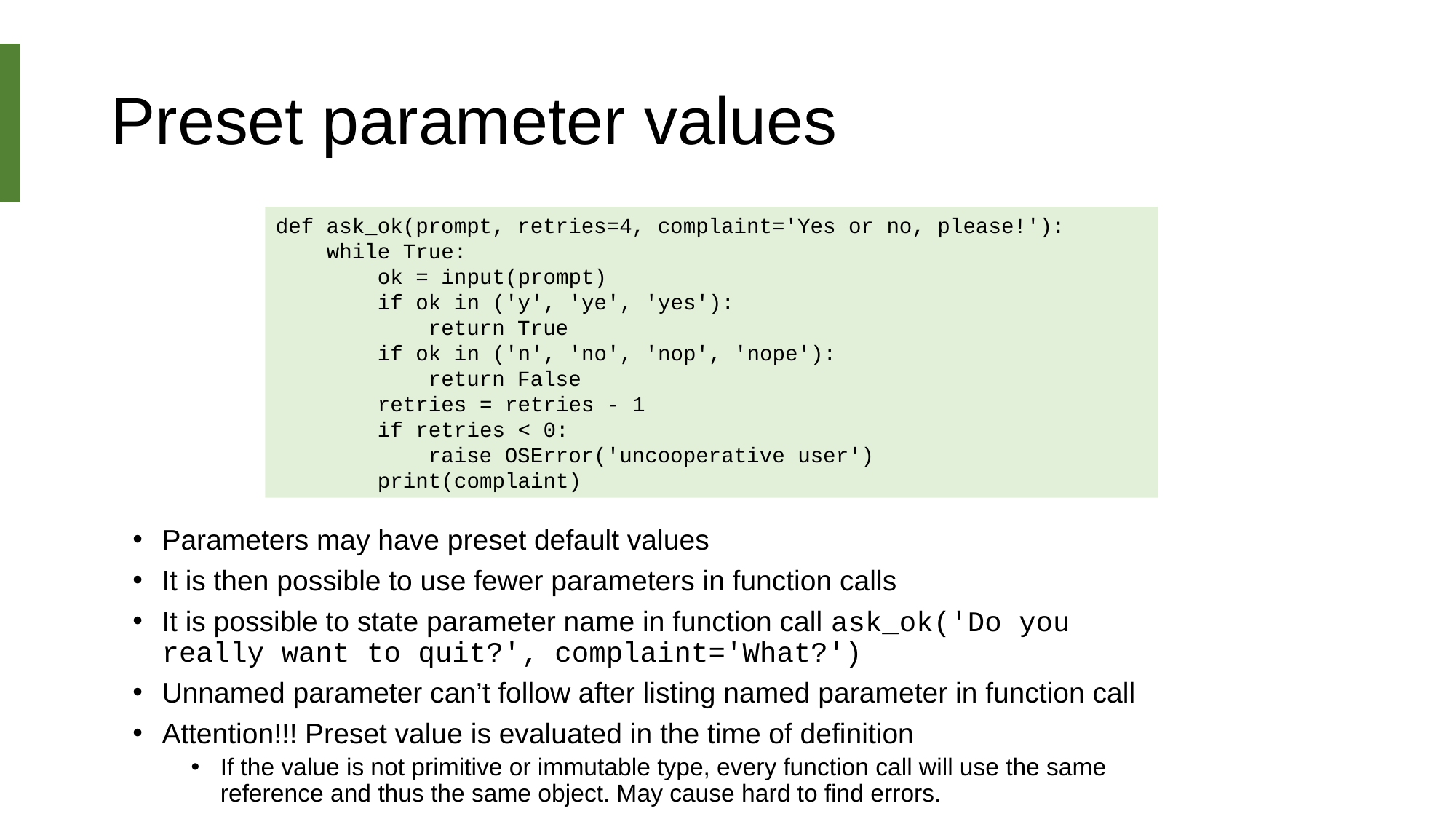

# Preset parameter values
def ask_ok(prompt, retries=4, complaint='Yes or no, please!'):
    while True:
        ok = input(prompt)
        if ok in ('y', 'ye', 'yes'):
            return True
        if ok in ('n', 'no', 'nop', 'nope'):
            return False
        retries = retries - 1
        if retries < 0:
            raise OSError('uncooperative user')
        print(complaint)
Parameters may have preset default values
It is then possible to use fewer parameters in function calls
It is possible to state parameter name in function call ask_ok('Do you really want to quit?'‚ complaint='What?')
Unnamed parameter can’t follow after listing named parameter in function call
Attention!!! Preset value is evaluated in the time of definition
If the value is not primitive or immutable type, every function call will use the same reference and thus the same object. May cause hard to find errors.